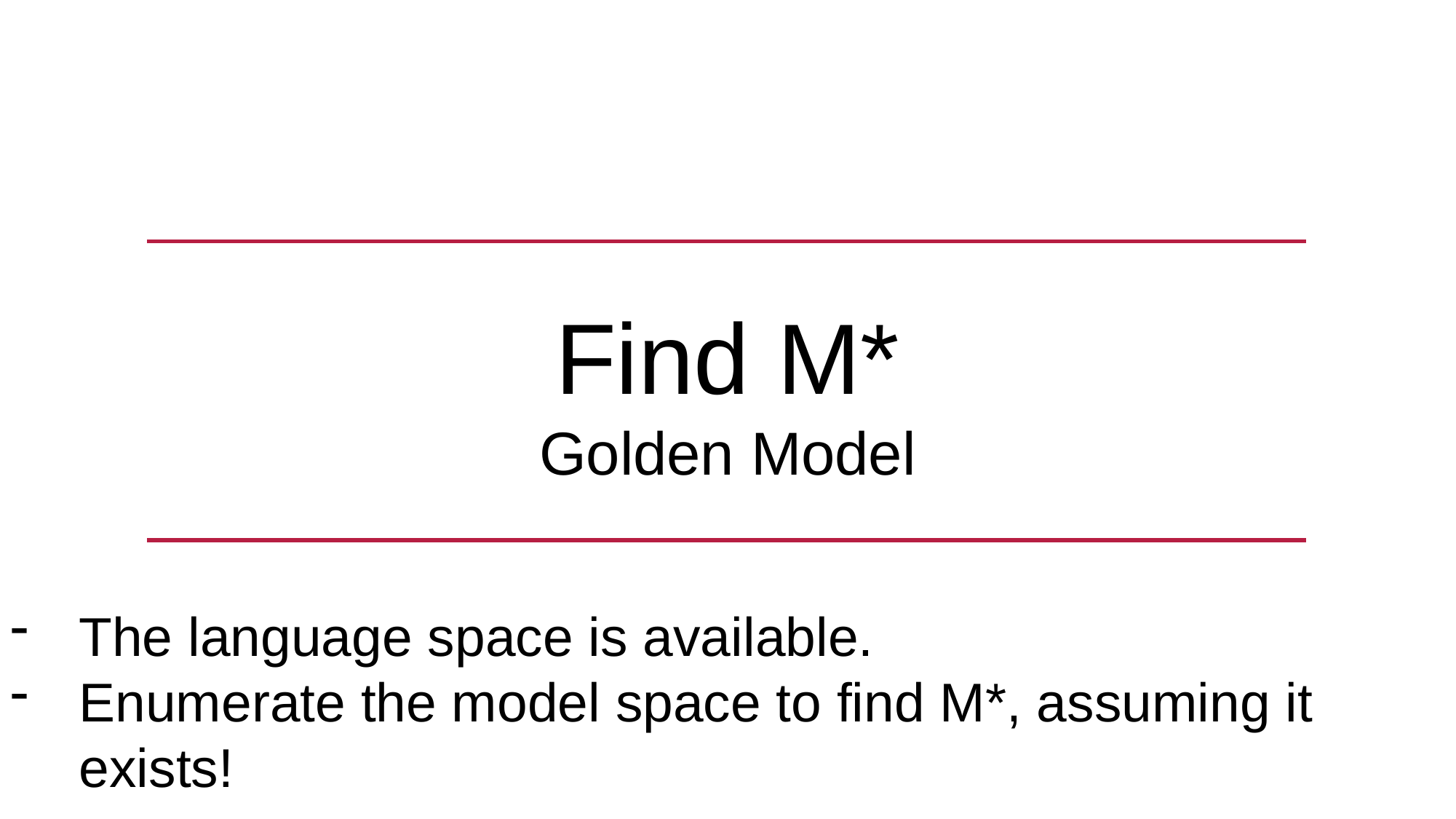

Find M*
Golden Model
The language space is available.
Enumerate the model space to find M*, assuming it exists!